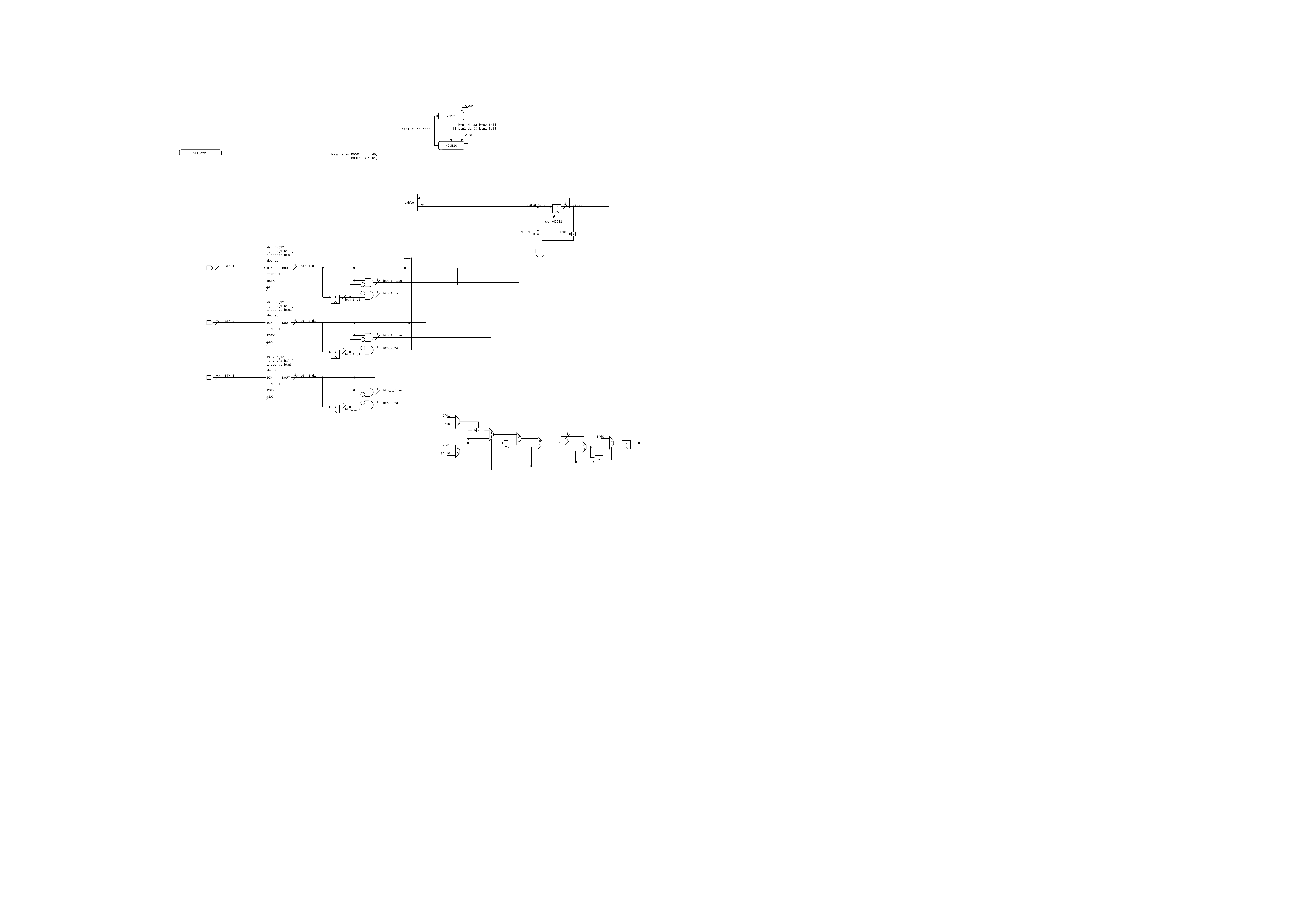

else
MODE1
   btn1_d1 && btn2_fall
|| btn2_d1 && btn1_fall
!btn1_d1 && !btn2
else
MODE10
pll_ctrl
localparam MODE1  = 1’d0,
           MODE10 = 1’b1;
table
1
1
state_next
state
R

rst->MODE1
MODE1
MODE10
=
=
#( .BW(12)
 , .RV(1’b1) )
i_dechat_btn1

dechat
1
BTN_1
1
btn_1_d1

DIN
DOUT
TIMEOUT
RSTX
btn_1_rise

1

CLK
btn_1_fall

1
1
R

btn_1_d2
#( .BW(12)
 , .RV(1’b1) )
i_dechat_btn2
dechat
1
BTN_2
1
btn_2_d1

DIN
DOUT
TIMEOUT
RSTX
btn_2_rise

1

CLK
btn_2_fall

1
1
R

btn_2_d2
#( .BW(12)
 , .RV(1’b1) )
i_dechat_btn3
dechat
1
BTN_3
1
btn_3_d1

DIN
DOUT
TIMEOUT
RSTX
btn_3_rise

1

CLK
btn_3_fall

1
1
R

btn_3_d2
9’d1
1

9’d10
0
+
1

1
0
0
8’d0

1
0
8
1
R
-

9’d1
1
0
0
-

1
1

9’d10
0
<